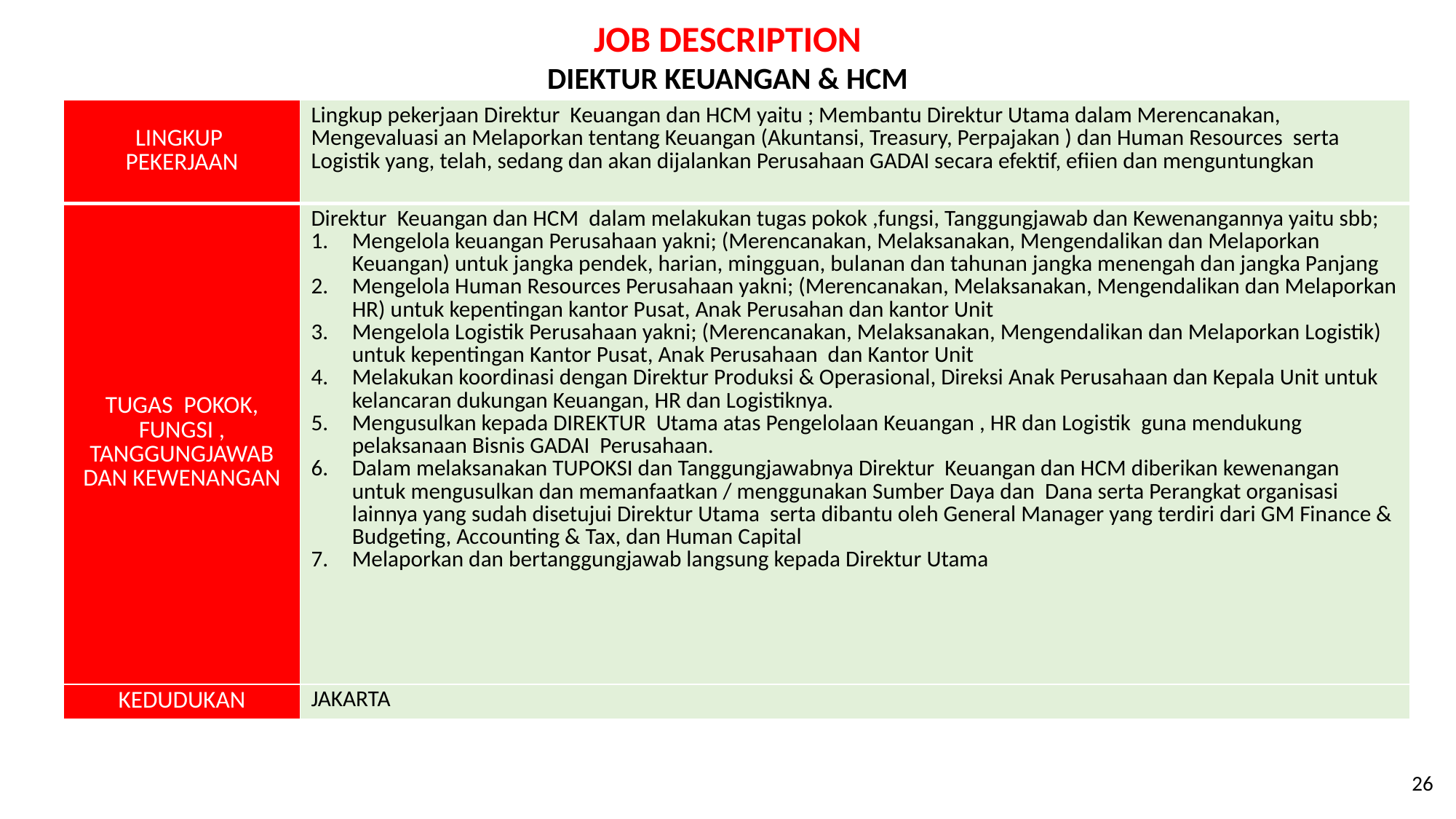

JOB DESCRIPTION
DIEKTUR KEUANGAN & HCM
| LINGKUP PEKERJAAN | Lingkup pekerjaan Direktur Keuangan dan HCM yaitu ; Membantu Direktur Utama dalam Merencanakan, Mengevaluasi an Melaporkan tentang Keuangan (Akuntansi, Treasury, Perpajakan ) dan Human Resources serta Logistik yang, telah, sedang dan akan dijalankan Perusahaan GADAI secara efektif, efiien dan menguntungkan |
| --- | --- |
| TUGAS POKOK, FUNGSI , TANGGUNGJAWAB DAN KEWENANGAN | Direktur Keuangan dan HCM dalam melakukan tugas pokok ,fungsi, Tanggungjawab dan Kewenangannya yaitu sbb; Mengelola keuangan Perusahaan yakni; (Merencanakan, Melaksanakan, Mengendalikan dan Melaporkan Keuangan) untuk jangka pendek, harian, mingguan, bulanan dan tahunan jangka menengah dan jangka Panjang Mengelola Human Resources Perusahaan yakni; (Merencanakan, Melaksanakan, Mengendalikan dan Melaporkan HR) untuk kepentingan kantor Pusat, Anak Perusahan dan kantor Unit Mengelola Logistik Perusahaan yakni; (Merencanakan, Melaksanakan, Mengendalikan dan Melaporkan Logistik) untuk kepentingan Kantor Pusat, Anak Perusahaan dan Kantor Unit Melakukan koordinasi dengan Direktur Produksi & Operasional, Direksi Anak Perusahaan dan Kepala Unit untuk kelancaran dukungan Keuangan, HR dan Logistiknya. Mengusulkan kepada DIREKTUR Utama atas Pengelolaan Keuangan , HR dan Logistik guna mendukung pelaksanaan Bisnis GADAI Perusahaan. Dalam melaksanakan TUPOKSI dan Tanggungjawabnya Direktur Keuangan dan HCM diberikan kewenangan untuk mengusulkan dan memanfaatkan / menggunakan Sumber Daya dan Dana serta Perangkat organisasi lainnya yang sudah disetujui Direktur Utama serta dibantu oleh General Manager yang terdiri dari GM Finance & Budgeting, Accounting & Tax, dan Human Capital Melaporkan dan bertanggungjawab langsung kepada Direktur Utama |
| KEDUDUKAN | JAKARTA |
26